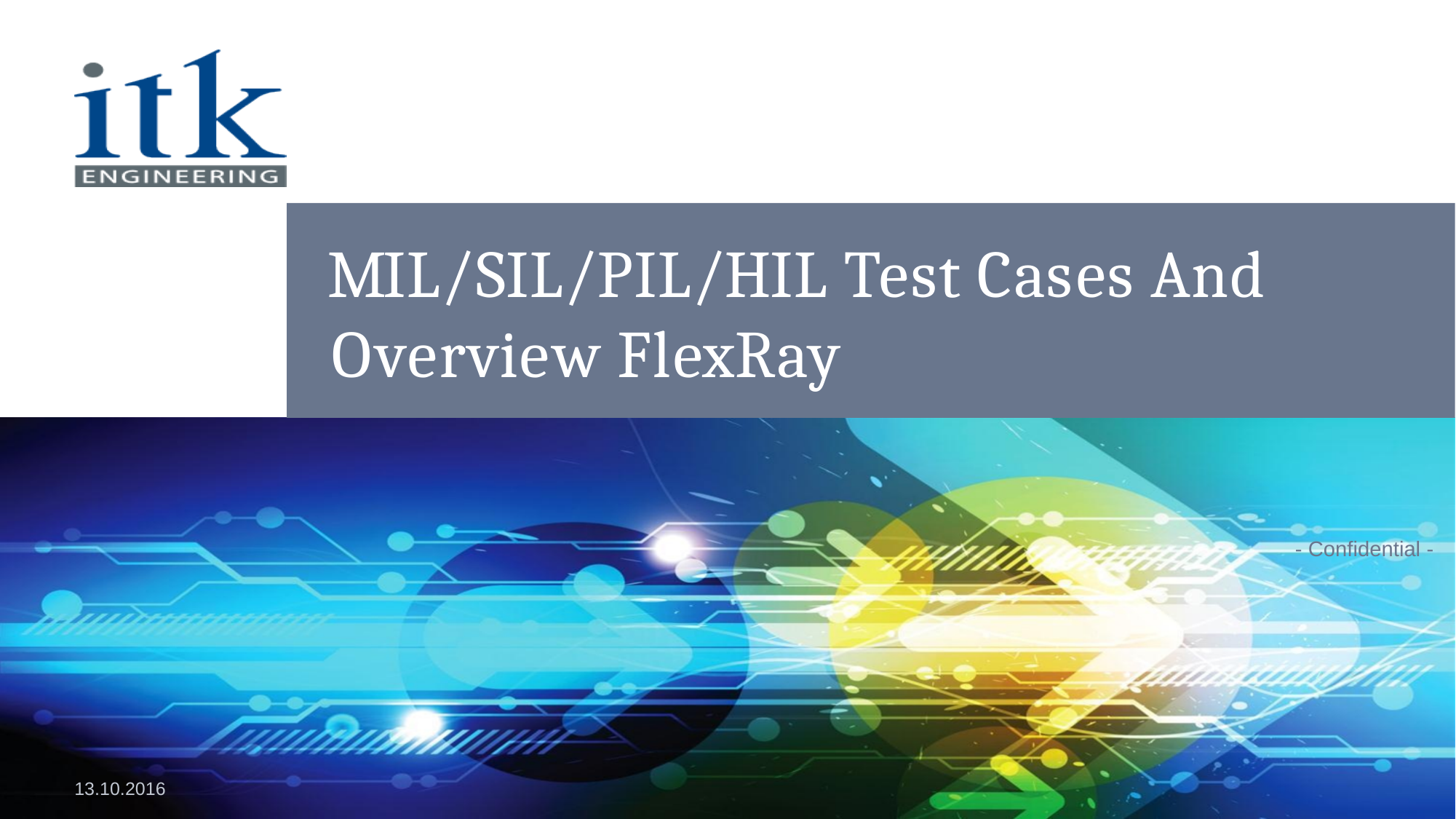

# MIL/SIL/PIL/HIL Test Cases And Overview FlexRay

- Confidential -
13.10.2016